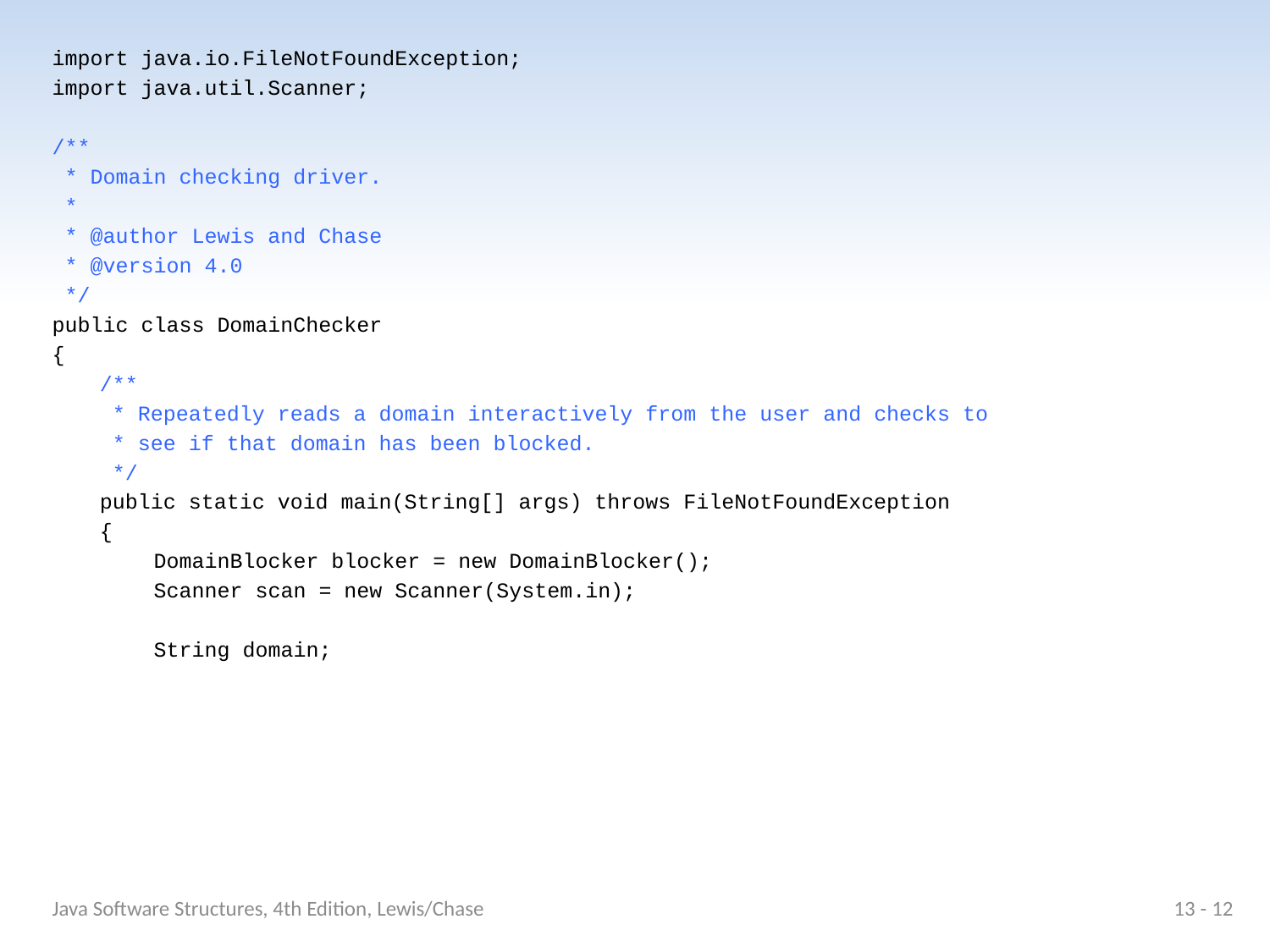

import java.io.FileNotFoundException;
import java.util.Scanner;

/**
 * Domain checking driver.
 *
 * @author Lewis and Chase
 * @version 4.0
 */
public class DomainChecker
{
	/**
	 * Repeatedly reads a domain interactively from the user and checks to
	 * see if that domain has been blocked.
	 */
	public static void main(String[] args) throws FileNotFoundException
	{
        DomainBlocker blocker = new DomainBlocker();
        Scanner scan = new Scanner(System.in);

        String domain;

Java Software Structures, 4th Edition, Lewis/Chase
13 - 12